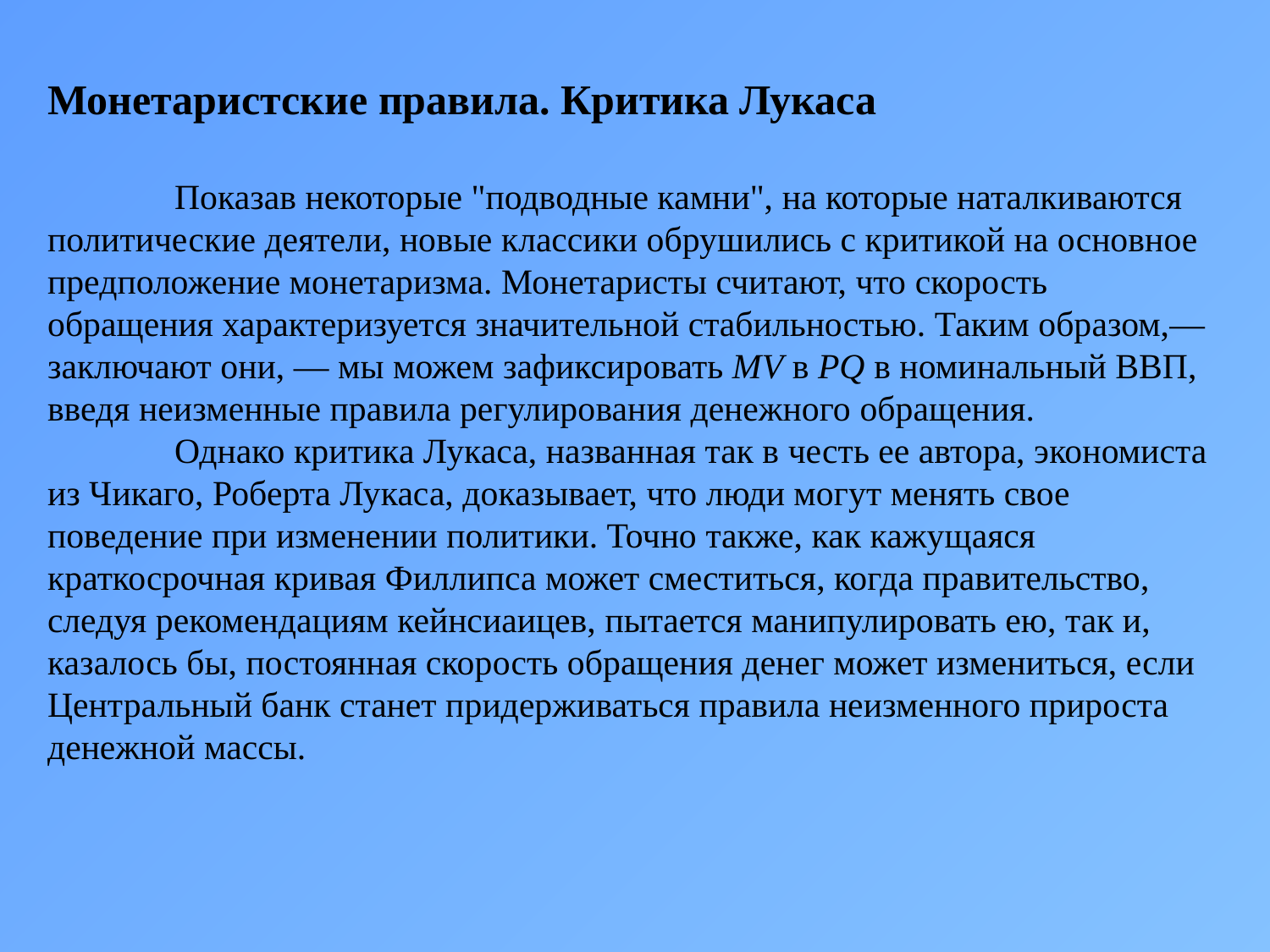

Монетаристские правила. Критика Лукаса

	Показав некоторые "подводные камни", на которые наталкиваются политические деятели, новые классики обрушились с критикой на основное предположение монетаризма. Монетаристы считают, что скорость обращения характеризуется значительной стабильностью. Таким образом,—заключают они, — мы можем зафиксировать MV в PQ в номинальный ВВП, введя неизменные правила регулирования денежного обращения.
	Однако критика Лукаса, названная так в честь ее автора, экономиста из Чикаго, Роберта Лукаса, доказывает, что люди могут менять свое поведение при изменении политики. Точно также, как кажущаяся краткосрочная кривая Филлипса может сместиться, когда правительство, следуя рекомендациям кейнсиаицев, пытается манипулировать ею, так и, казалось бы, постоянная скорость обращения денег может измениться, если Центральный банк станет придерживаться правила неизменного прироста денежной массы.